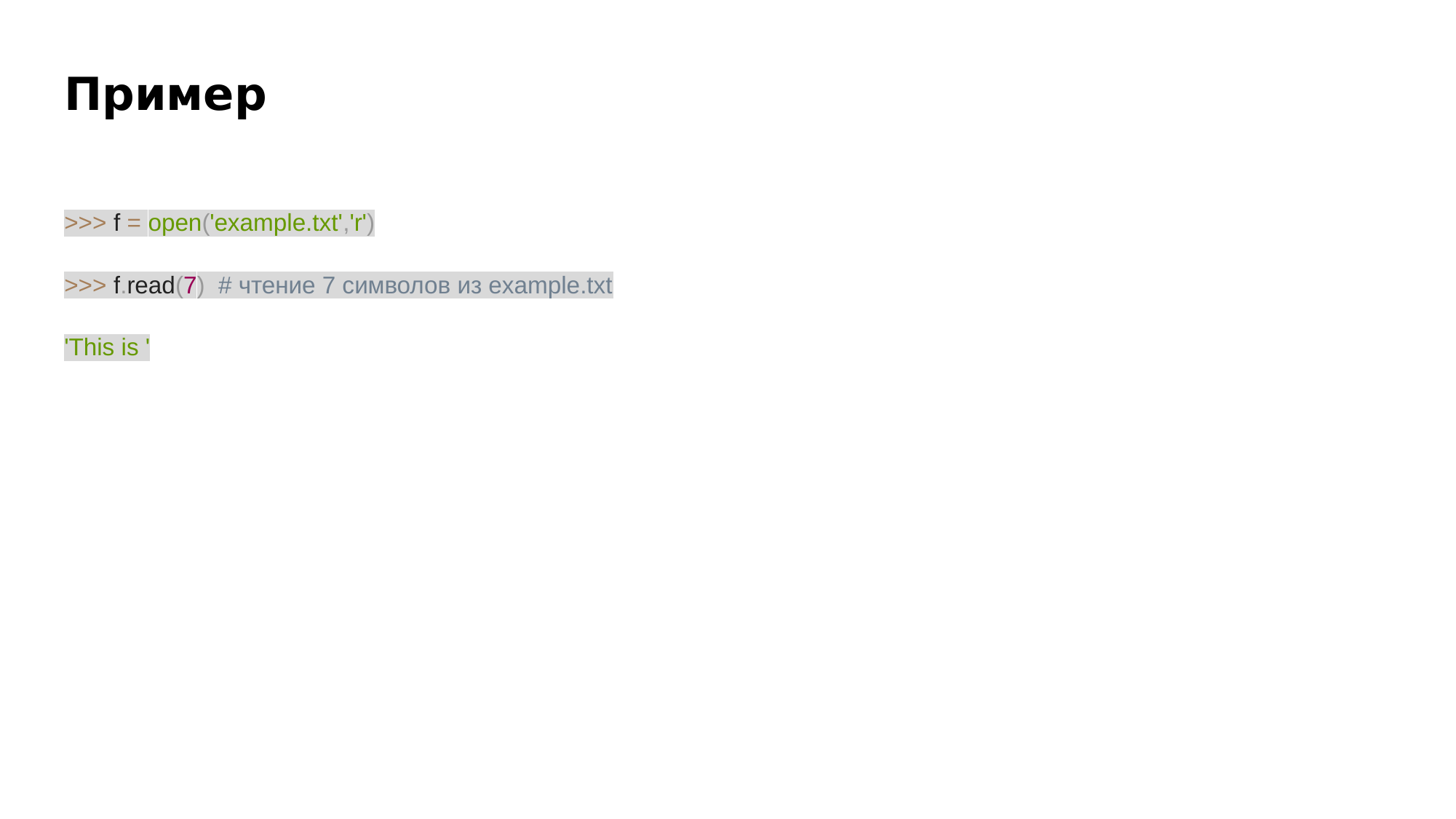

# Пример
>>> f = open('example.txt','r')
>>> f.read(7)  # чтение 7 символов из example.txt
'This is '